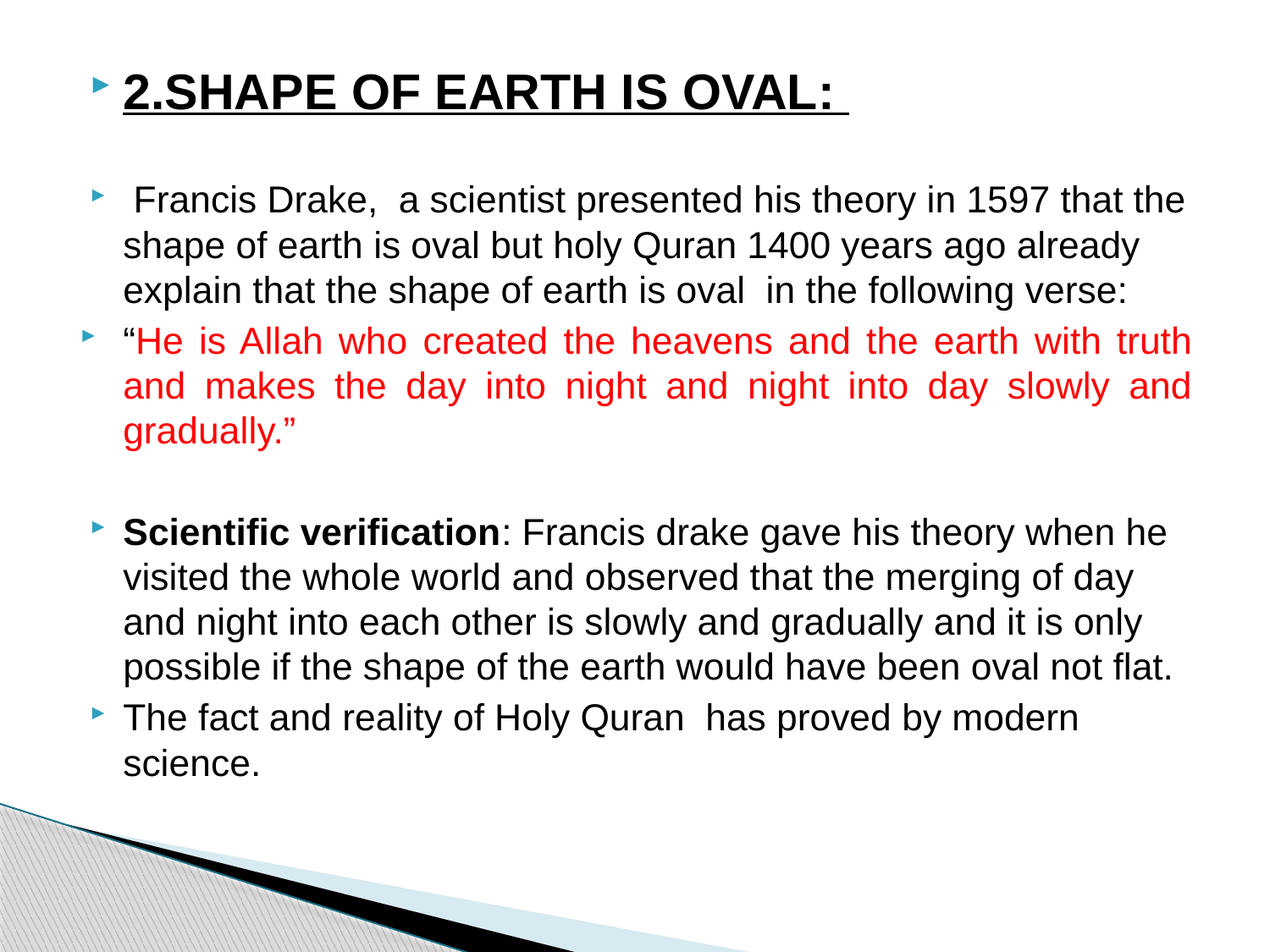

2.SHAPE OF EARTH IS OVAL:

 Francis Drake,  a scientist presented his theory in 1597 that the shape of earth is oval but holy Quran 1400 years ago already explain that the shape of earth is oval  in the following verse:
“He is Allah who created the heavens and the earth with truth and makes the day into night and night into day slowly and gradually.”

Scientific verification: Francis drake gave his theory when he visited the whole world and observed that the merging of day and night into each other is slowly and gradually and it is only possible if the shape of the earth would have been oval not flat.
The fact and reality of Holy Quran  has proved by modern science.